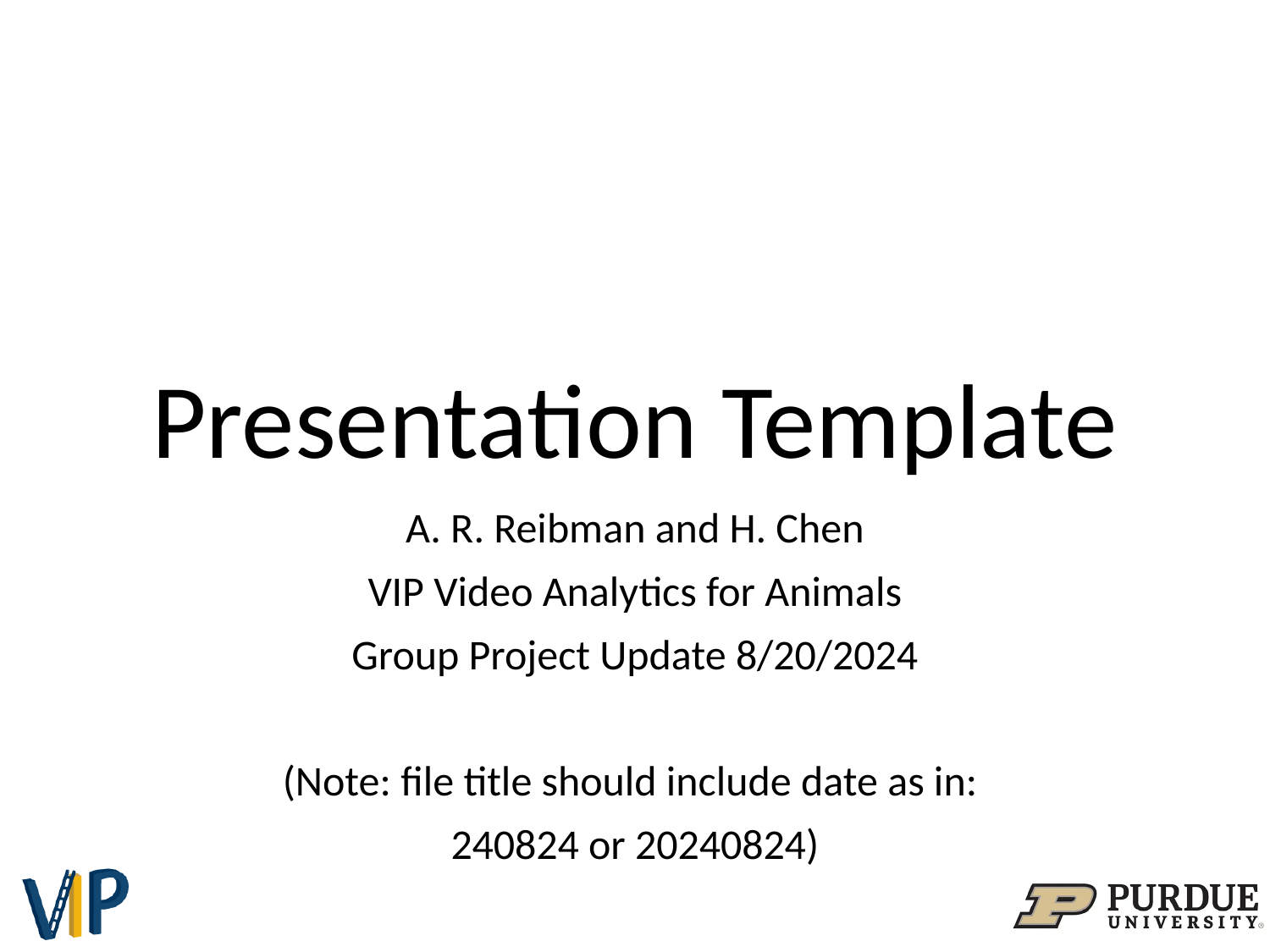

# Presentation Template
A. R. Reibman and H. Chen
VIP Video Analytics for Animals
Group Project Update 8/20/2024

(Note: file title should include date as in:
240824 or 20240824)